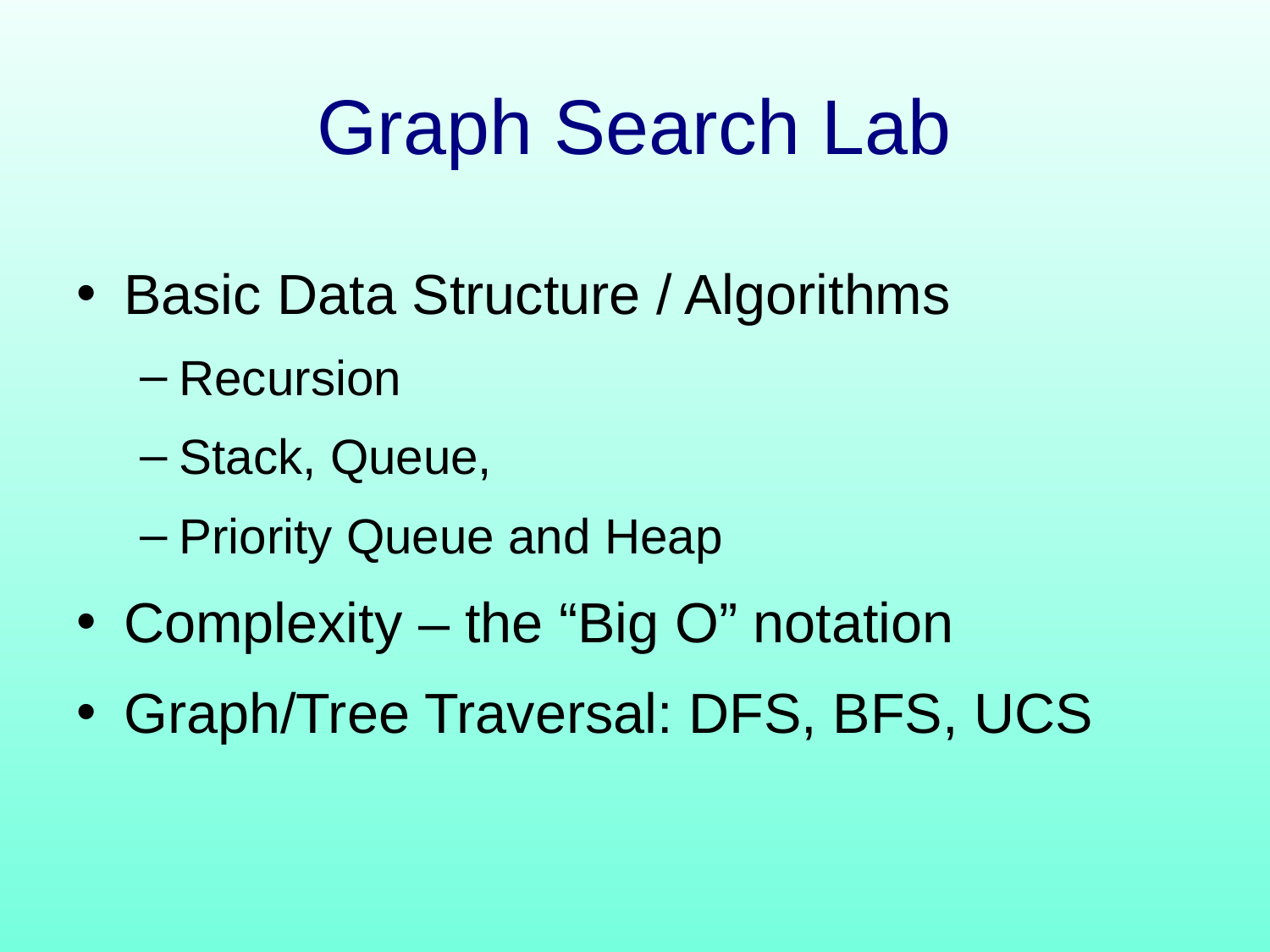

# Graph Search Lab
Basic Data Structure / Algorithms
Recursion
Stack, Queue,
Priority Queue and Heap
Complexity – the “Big O” notation
Graph/Tree Traversal: DFS, BFS, UCS